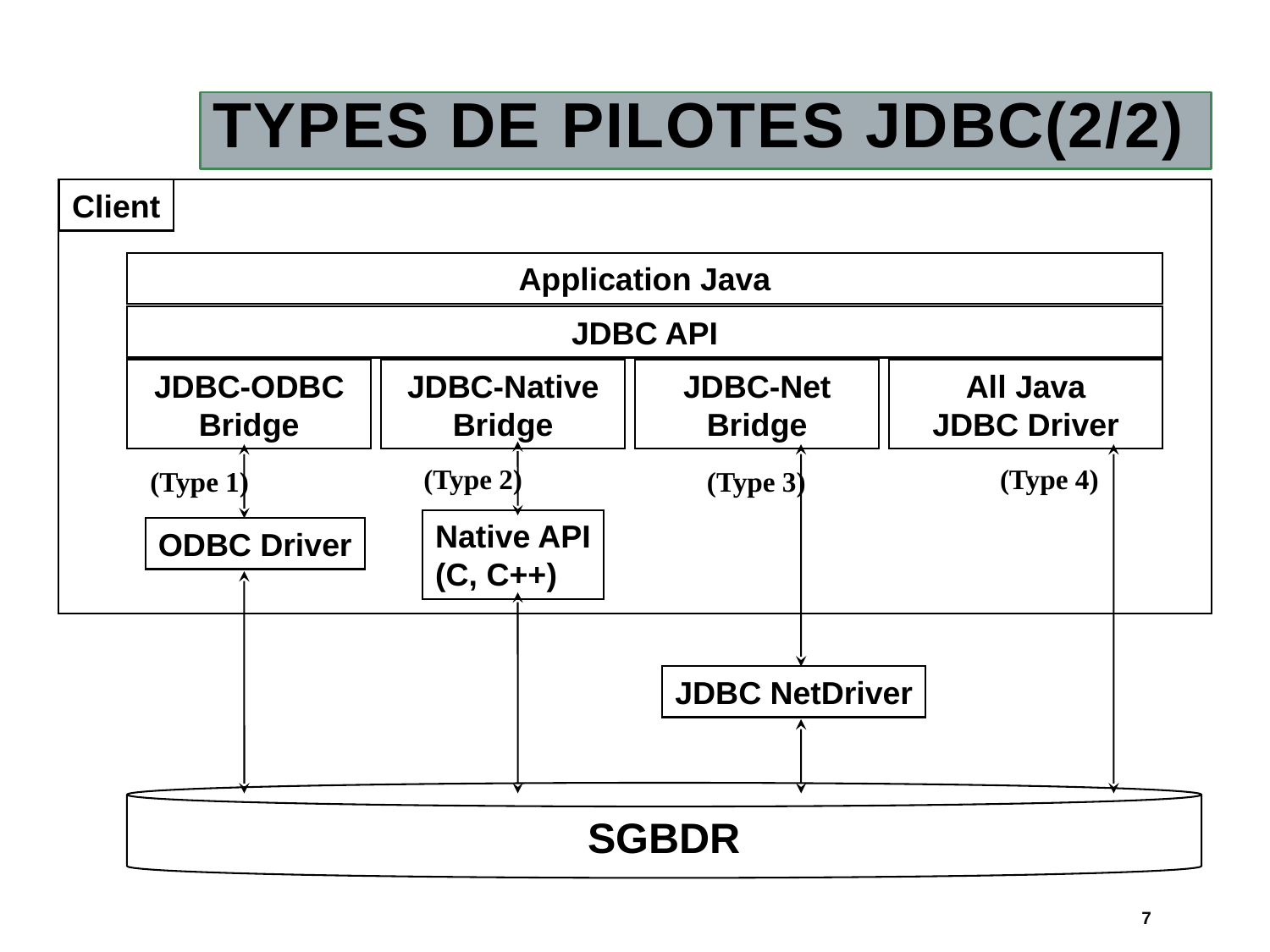

# Types de pilotes JDBC(2/2)

Client
Application Java
JDBC API
JDBC-ODBC
Bridge
JDBC-Native
Bridge
JDBC-Net
Bridge
All Java
JDBC Driver

(Type 2)
(Type 4)
(Type 1)
(Type 3)
Native API
(C, C++)
ODBC Driver

JDBC NetDriver

SGBDR
7